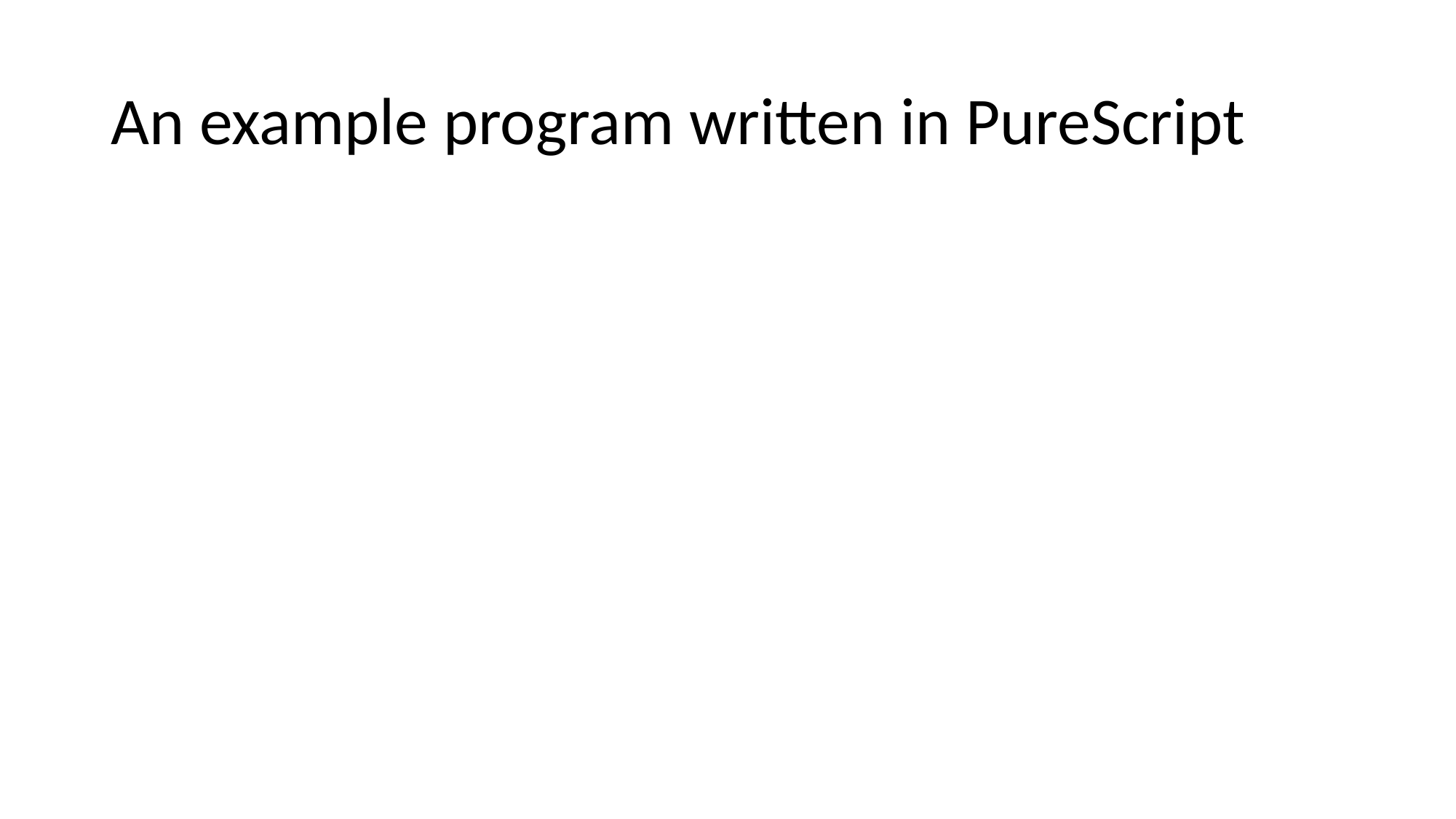

# An example program written in PureScript